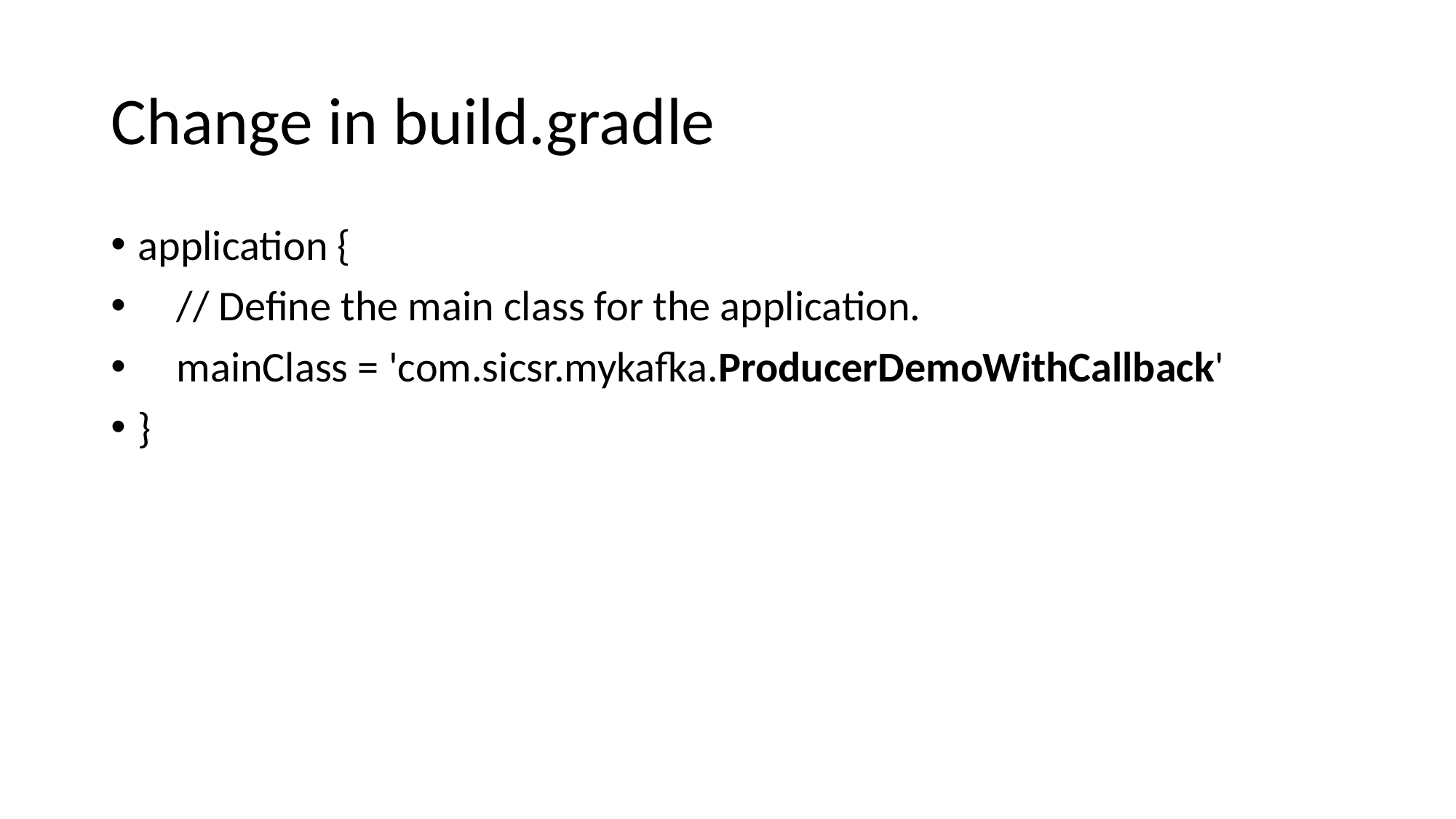

# Change in build.gradle
application {
    // Define the main class for the application.
    mainClass = 'com.sicsr.mykafka.ProducerDemoWithCallback'
}